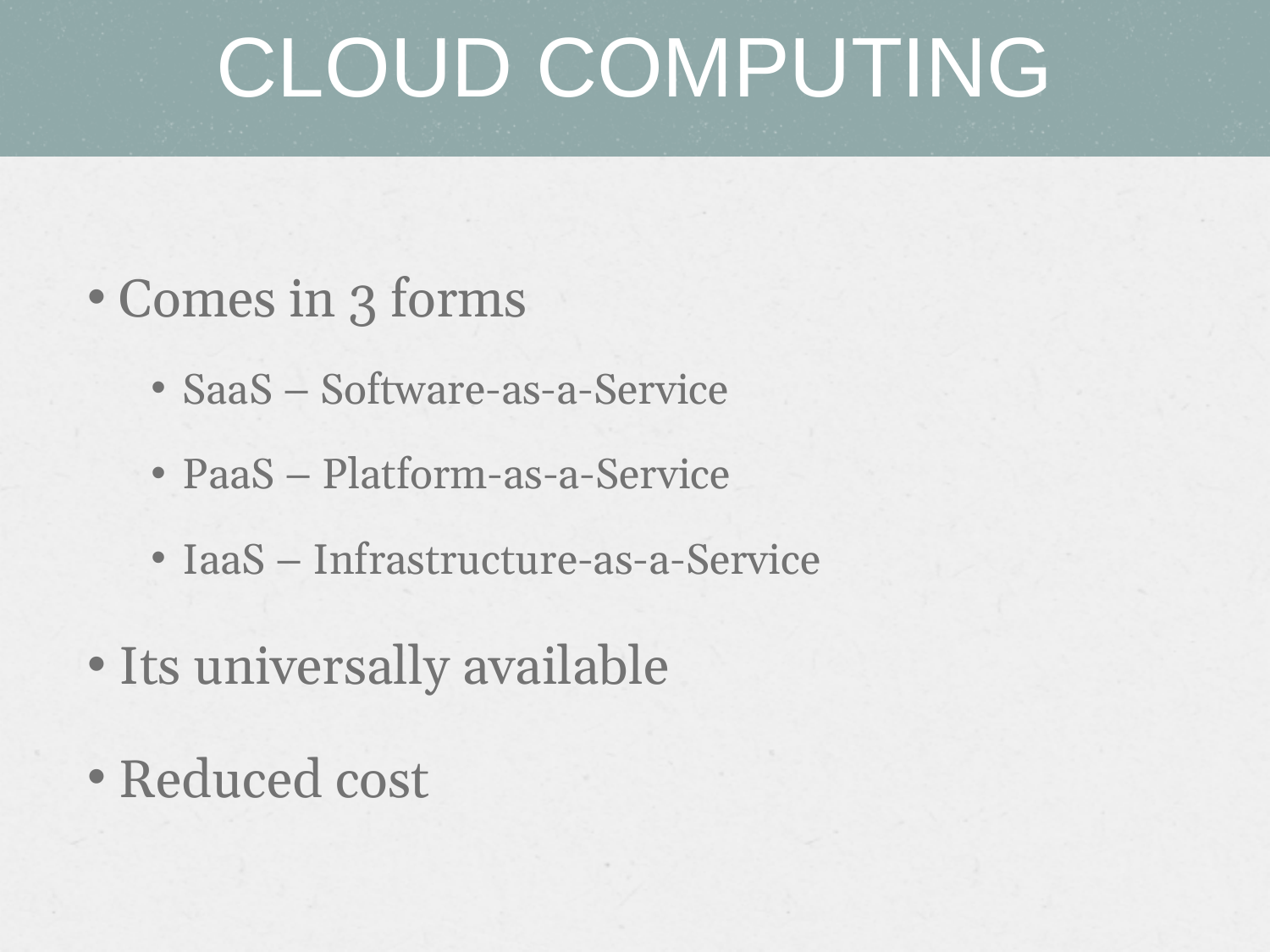

# Cloud Computing
Comes in 3 forms
SaaS – Software-as-a-Service
PaaS – Platform-as-a-Service
IaaS – Infrastructure-as-a-Service
Its universally available
Reduced cost